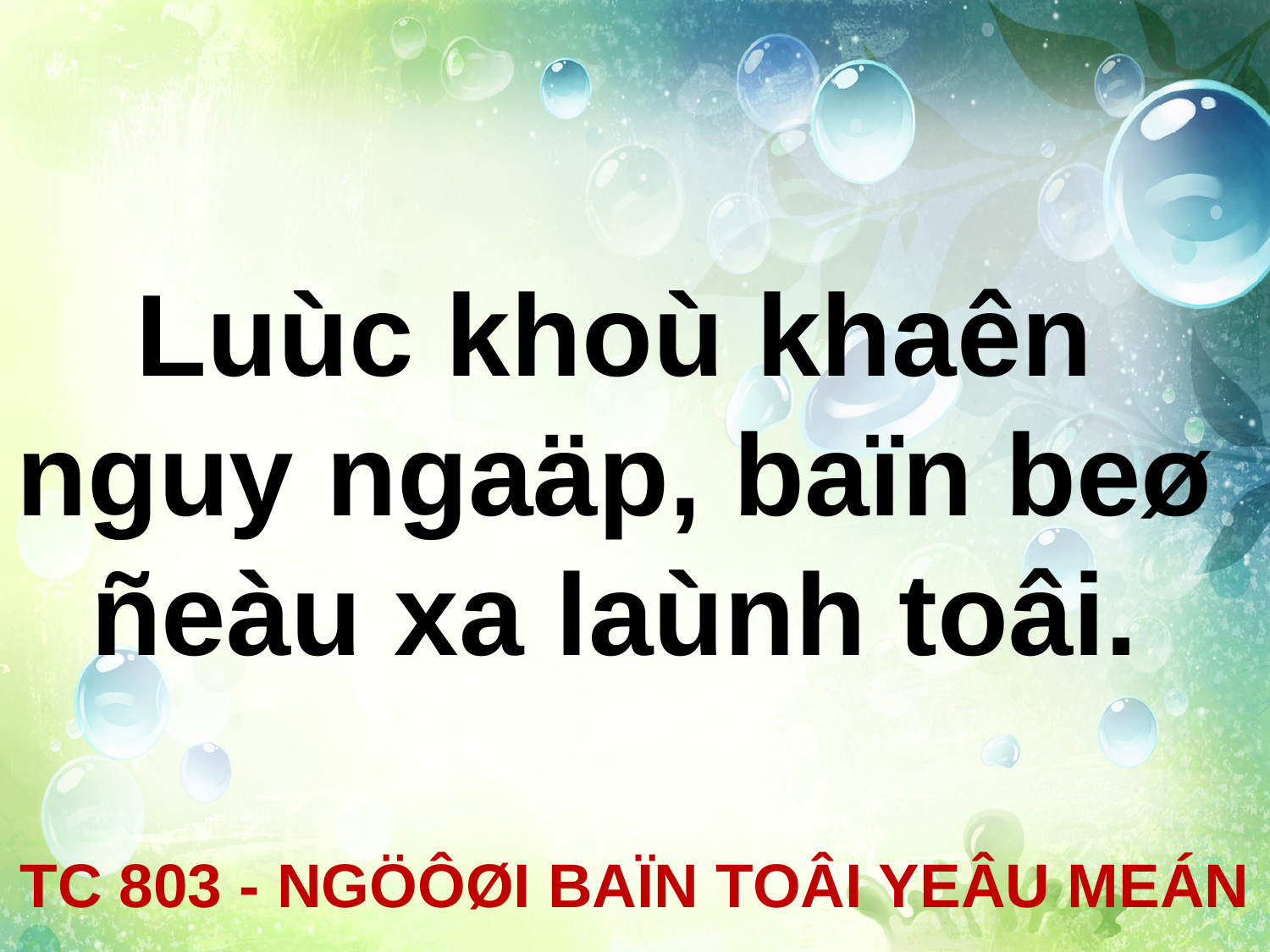

Luùc khoù khaên
nguy ngaäp, baïn beø
ñeàu xa laùnh toâi.
TC 803 - NGÖÔØI BAÏN TOÂI YEÂU MEÁN